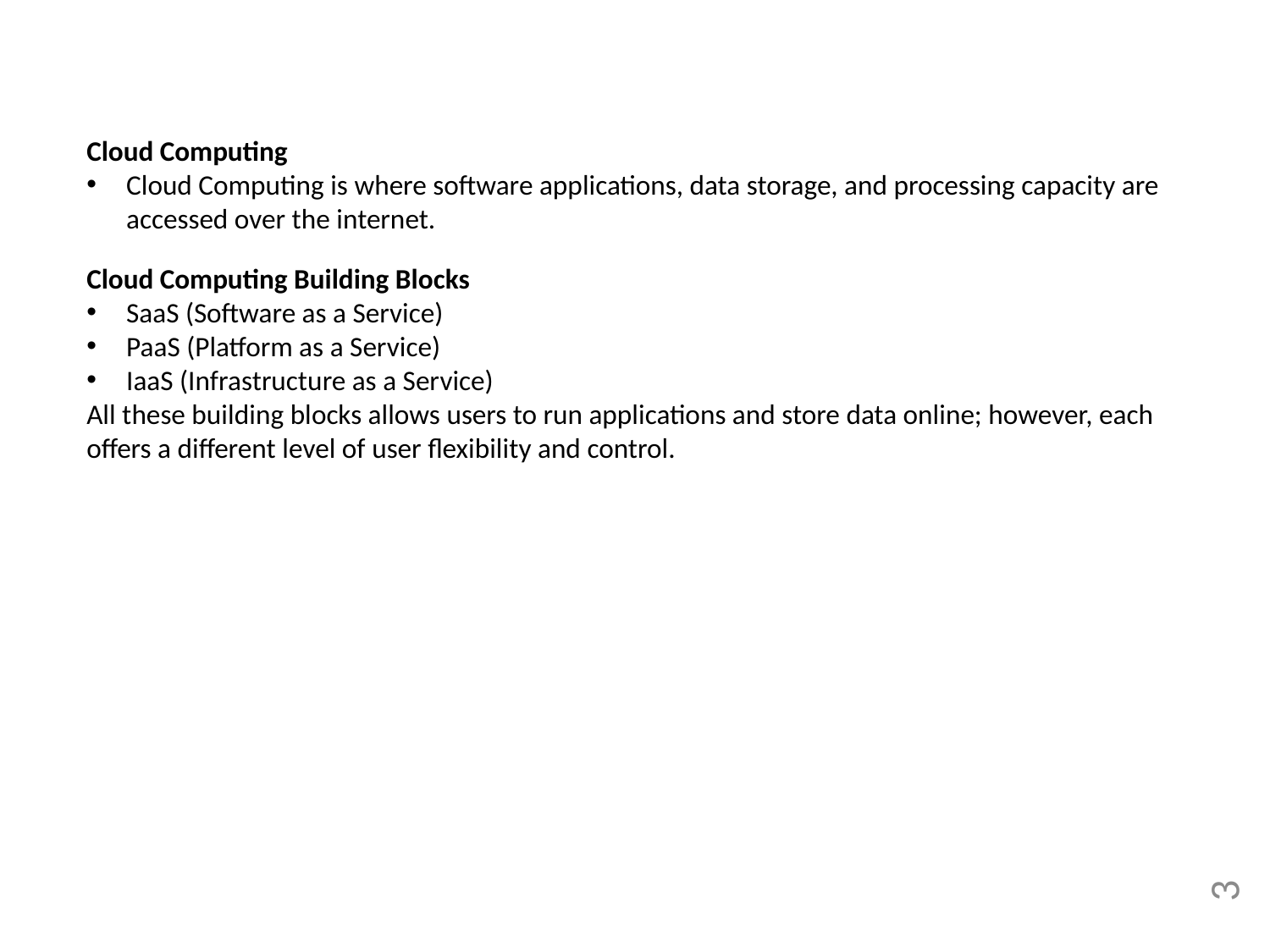

Cloud Computing
Cloud Computing is where software applications, data storage, and processing capacity are accessed over the internet.
Cloud Computing Building Blocks
SaaS (Software as a Service)
PaaS (Platform as a Service)
IaaS (Infrastructure as a Service)
All these building blocks allows users to run applications and store data online; however, each offers a different level of user flexibility and control.
3